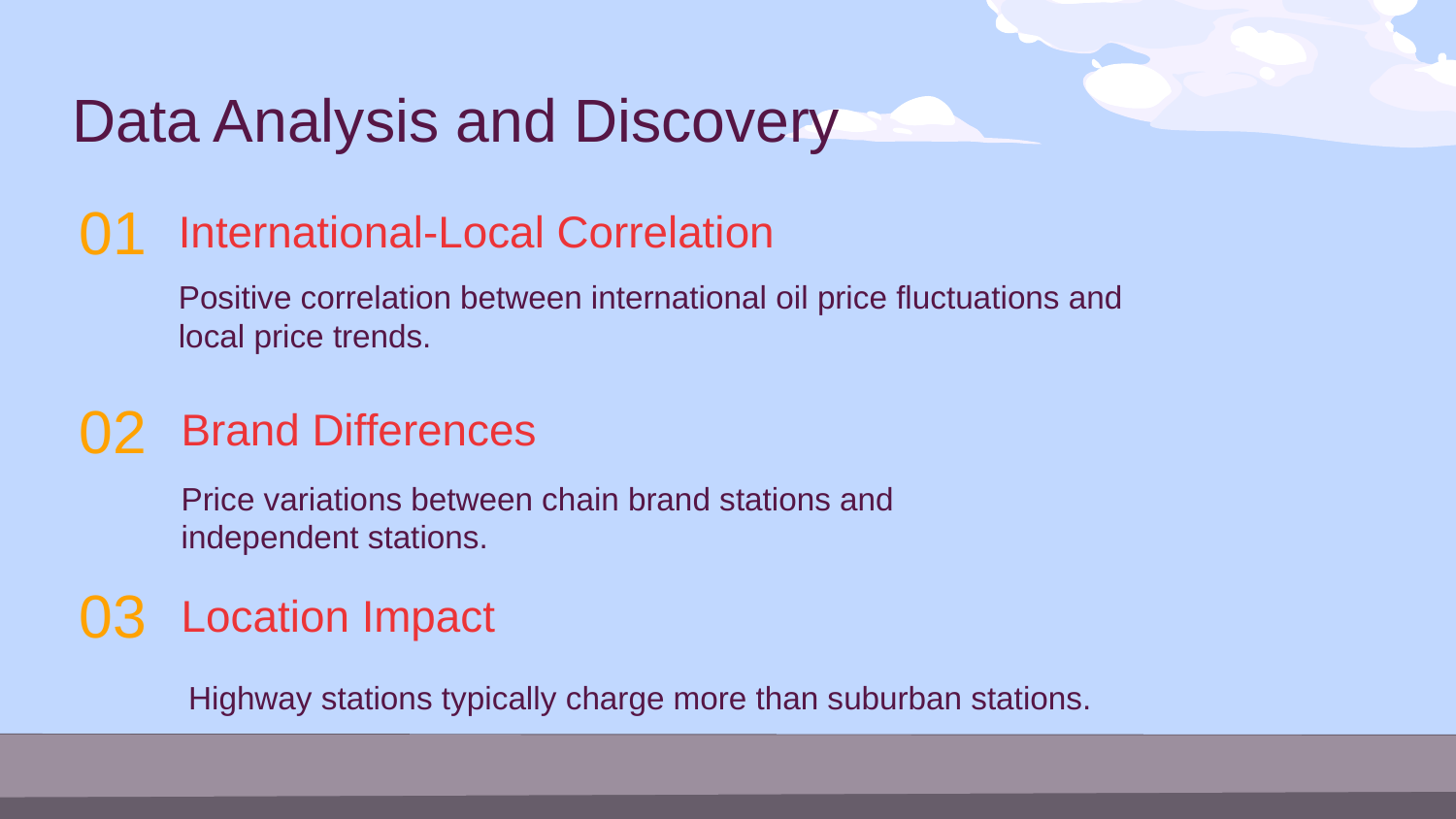

Data Analysis and Discovery
01
# International-Local Correlation
Positive correlation between international oil price fluctuations and local price trends.
02
Brand Differences
Price variations between chain brand stations and independent stations.

03
Location Impact
Highway stations typically charge more than suburban stations.